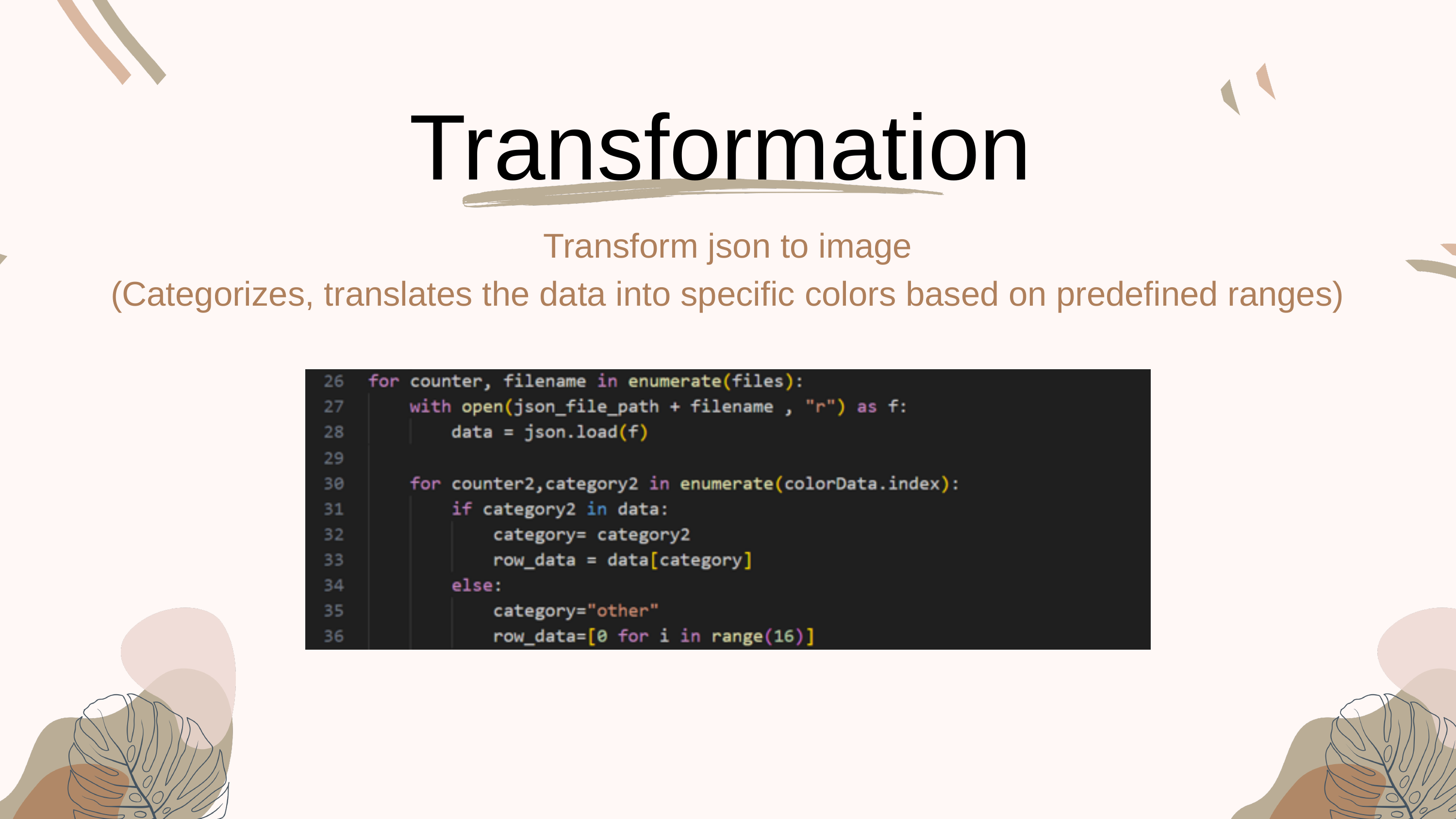

Transformation

Transform json to image
(Categorizes, translates the data into specific colors based on predefined ranges)